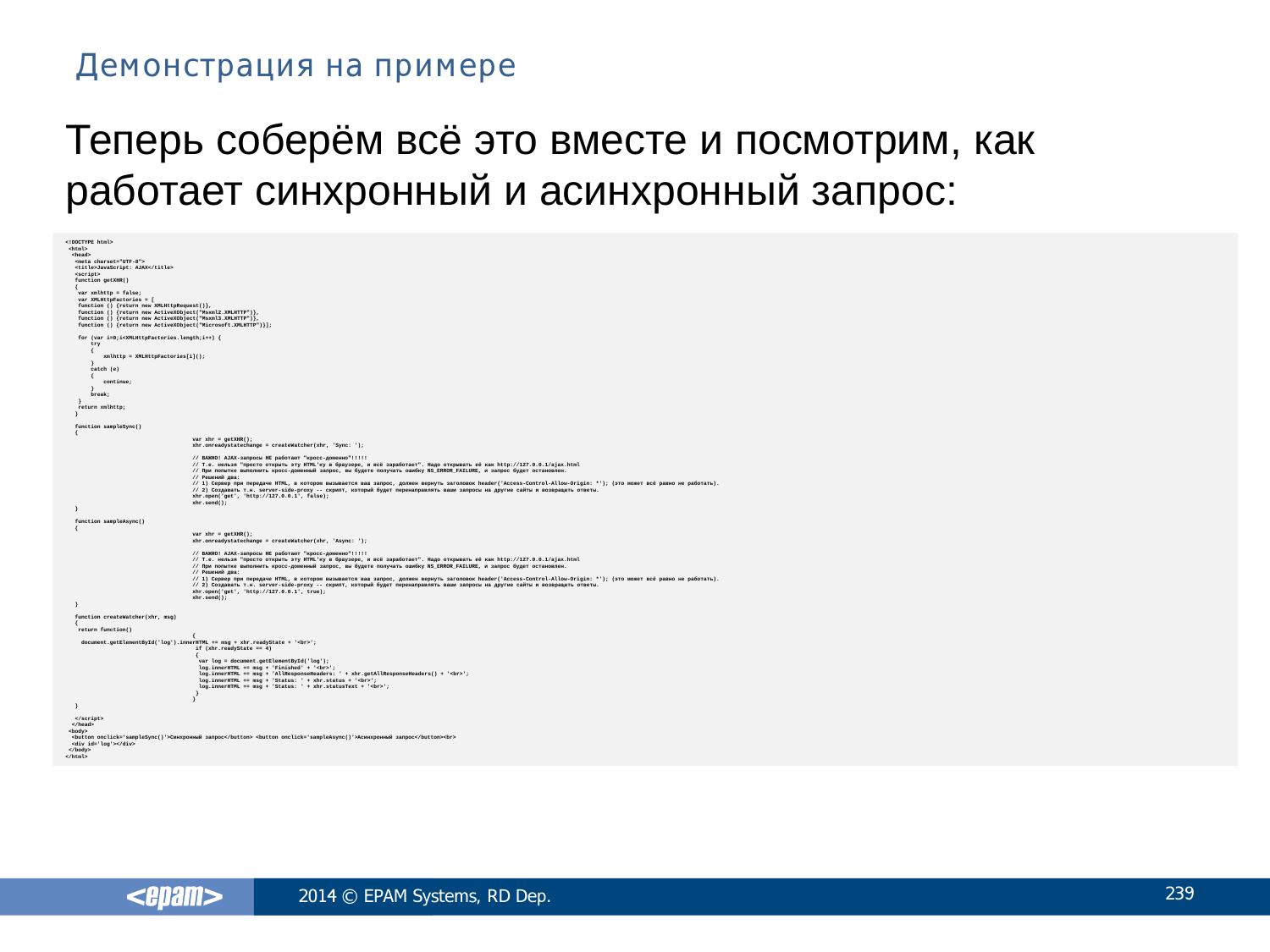

# Демонстрация на примере
Теперь соберём всё это вместе и посмотрим, как работает синхронный и асинхронный запрос:
<!DOCTYPE html>
 <html>
  <head>
   <meta charset="UTF-8">
   <title>JavaScript: AJAX</title>
   <script>
   function getXHR()
   {
    var xmlhttp = false;
    var XMLHttpFactories = [
    function () {return new XMLHttpRequest()},
    function () {return new ActiveXObject("Msxml2.XMLHTTP")},
    function () {return new ActiveXObject("Msxml3.XMLHTTP")},
    function () {return new ActiveXObject("Microsoft.XMLHTTP")}];

    for (var i=0;i<XMLHttpFactories.length;i++) {
        try
        {
            xmlhttp = XMLHttpFactories[i]();
        }
        catch (e)
        {
            continue;
        }
        break;
    }
    return xmlhttp;
   }

   function sampleSync()
   {
	var xhr = getXHR();
	xhr.onreadystatechange = createWatcher(xhr, 'Sync: ');

	// ВАЖНО! AJAX-запросы НЕ работают "кросс-доменно"!!!!!
	// Т.е. нельзя "просто открыть эту HTML'ку в браузере, и всё заработает". Надо открывать её как http://127.0.0.1/ajax.html
	// При попытке выполнить кросс-доменный запрос, вы будете получать ошибку NS_ERROR_FAILURE, и запрос будет остановлен.
	// Решений два:
	// 1) Сервер при передаче HTML, в котором вызывается ваш запрос, должен вернуть заголовок header('Access-Control-Allow-Origin: *'); (это может всё равно не работать).
	// 2) Создавать т.н. server-side-proxy -- скрипт, который будет перенаправлять ваши запросы на другие сайты и возвращать ответы.
	xhr.open('get', 'http://127.0.0.1', false);
	xhr.send();
   }

   function sampleAsync()
   {
	var xhr = getXHR();
	xhr.onreadystatechange = createWatcher(xhr, 'Async: ');

	// ВАЖНО! AJAX-запросы НЕ работают "кросс-доменно"!!!!!
	// Т.е. нельзя "просто открыть эту HTML'ку в браузере, и всё заработает". Надо открывать её как http://127.0.0.1/ajax.html
	// При попытке выполнить кросс-доменный запрос, вы будете получать ошибку NS_ERROR_FAILURE, и запрос будет остановлен.
	// Решений два:
	// 1) Сервер при передаче HTML, в котором вызывается ваш запрос, должен вернуть заголовок header('Access-Control-Allow-Origin: *'); (это может всё равно не работать).
	// 2) Создавать т.н. server-side-proxy -- скрипт, который будет перенаправлять ваши запросы на другие сайты и возвращать ответы.
	xhr.open('get', 'http://127.0.0.1', true);
	xhr.send();
   }

   function createWatcher(xhr, msg)
   {
    return function()
	{
     document.getElementById('log').innerHTML += msg + xhr.readyState + '<br>';
	 if (xhr.readyState == 4)
	 {
	  var log = document.getElementById('log');
	  log.innerHTML += msg + 'Finished' + '<br>';
	  log.innerHTML += msg + 'AllResponseHeaders: ' + xhr.getAllResponseHeaders() + '<br>';
	  log.innerHTML += msg + 'Status: ' + xhr.status + '<br>';
	  log.innerHTML += msg + 'Status: ' + xhr.statusText + '<br>';
	 }
	}
   }

   </script>
  </head>
 <body>
  <button onclick='sampleSync()'>Синхронный запрос</button> <button onclick='sampleAsync()'>Асинхронный запрос</button><br>
  <div id='log'></div>
 </body>
</html>
239
2014 © EPAM Systems, RD Dep.